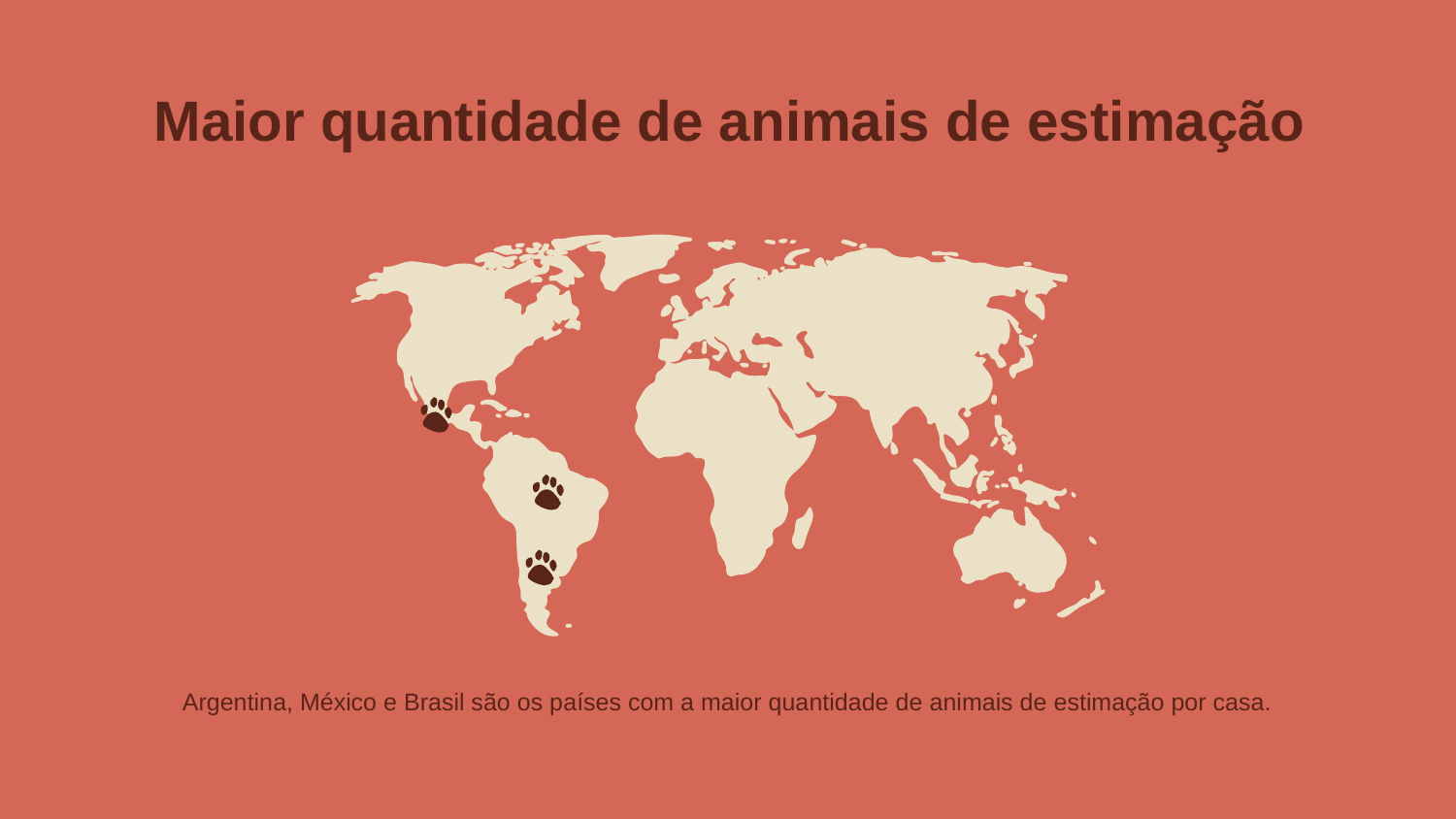

Maior quantidade de animais de estimação

Argentina, México e Brasil são os países com a maior quantidade de animais de estimação por casa.